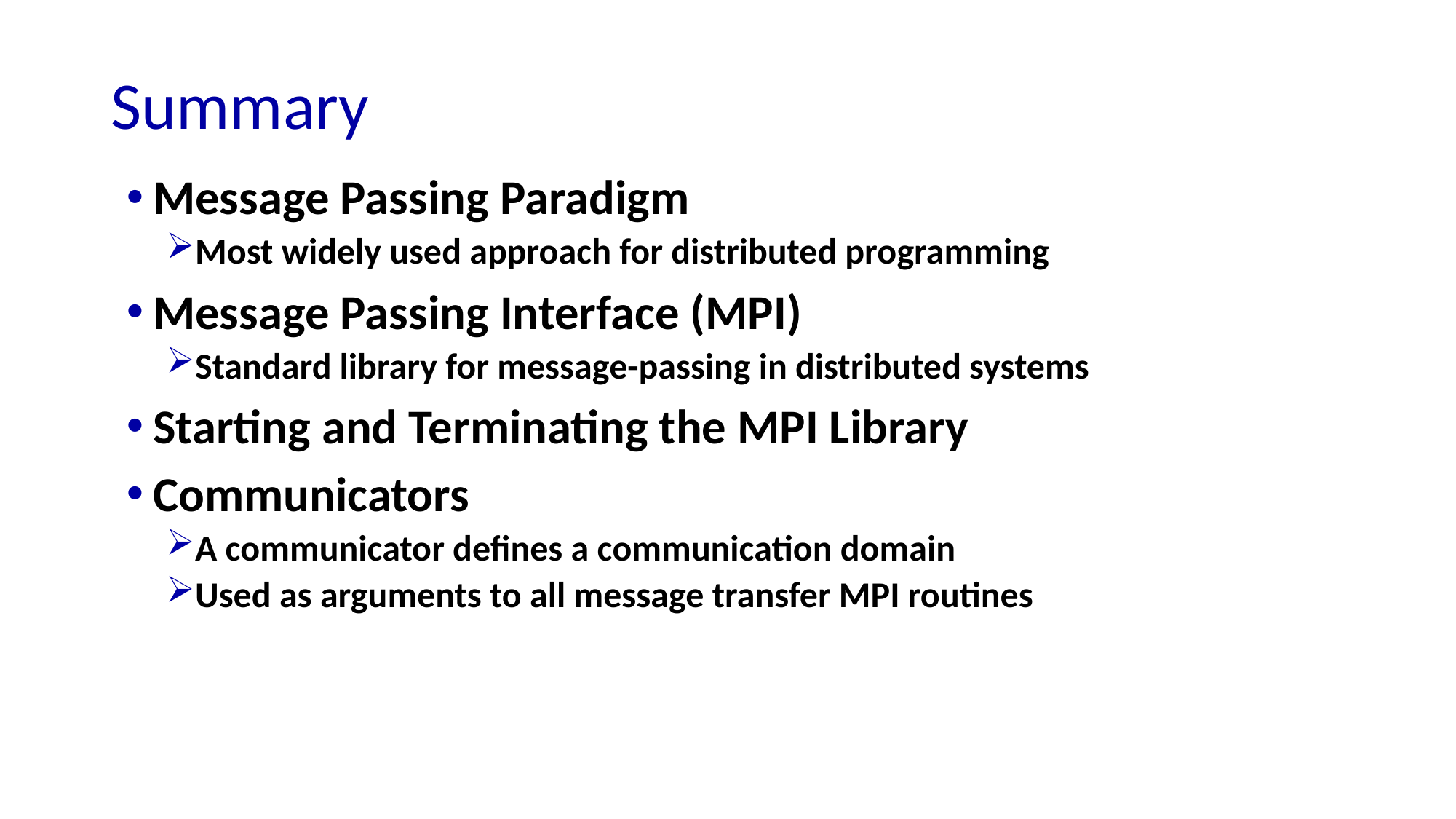

# Summary
Message Passing Paradigm
Most widely used approach for distributed programming
Message Passing Interface (MPI)
Standard library for message-passing in distributed systems
Starting and Terminating the MPI Library
Communicators
A communicator defines a communication domain
Used as arguments to all message transfer MPI routines